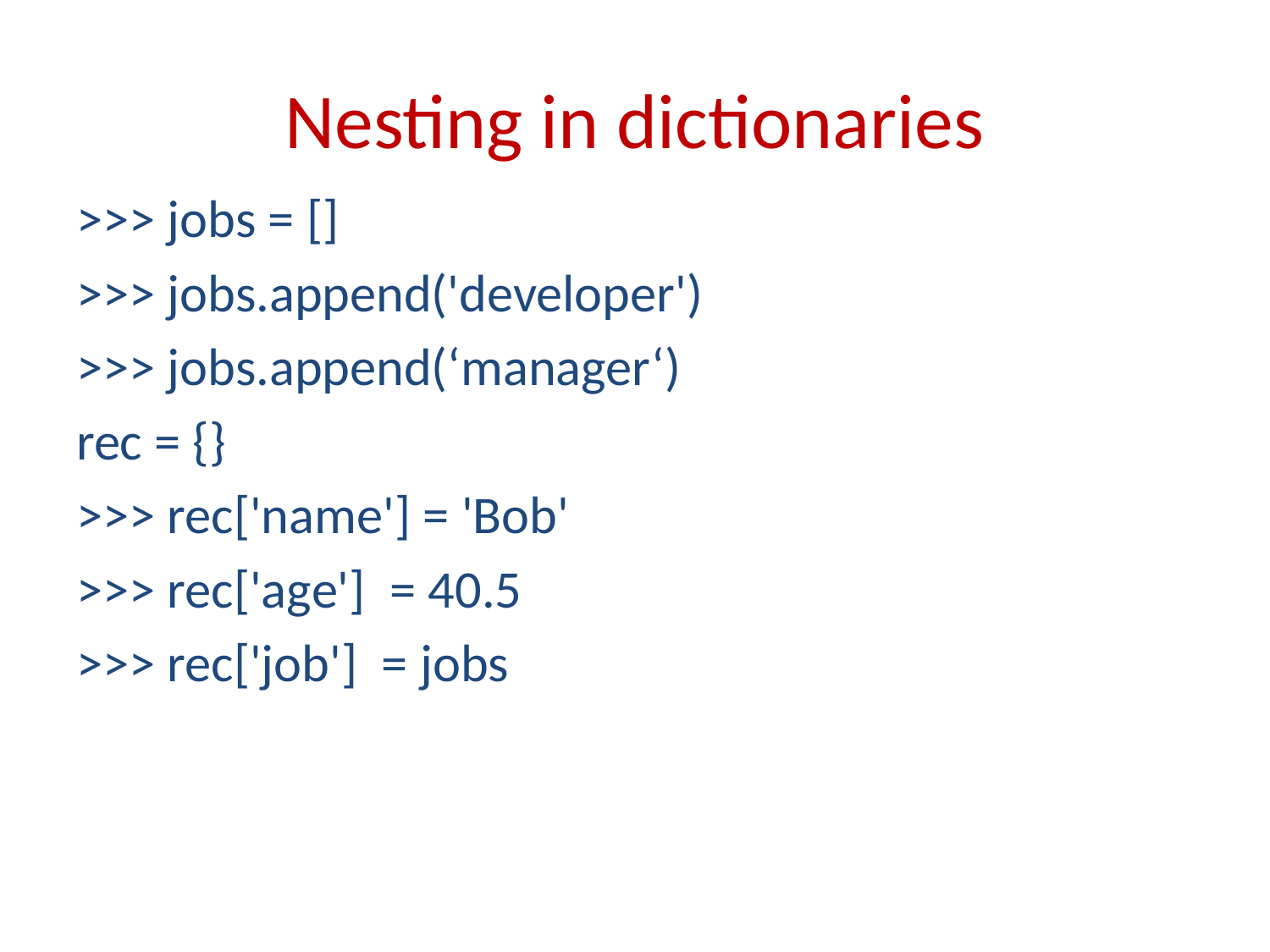

# Nesting in dictionaries
>>> jobs = []
>>> jobs.append('developer')
>>> jobs.append(‘manager‘)
rec = {}
>>> rec['name'] = 'Bob'
>>> rec['age']  = 40.5
>>> rec['job']  = jobs